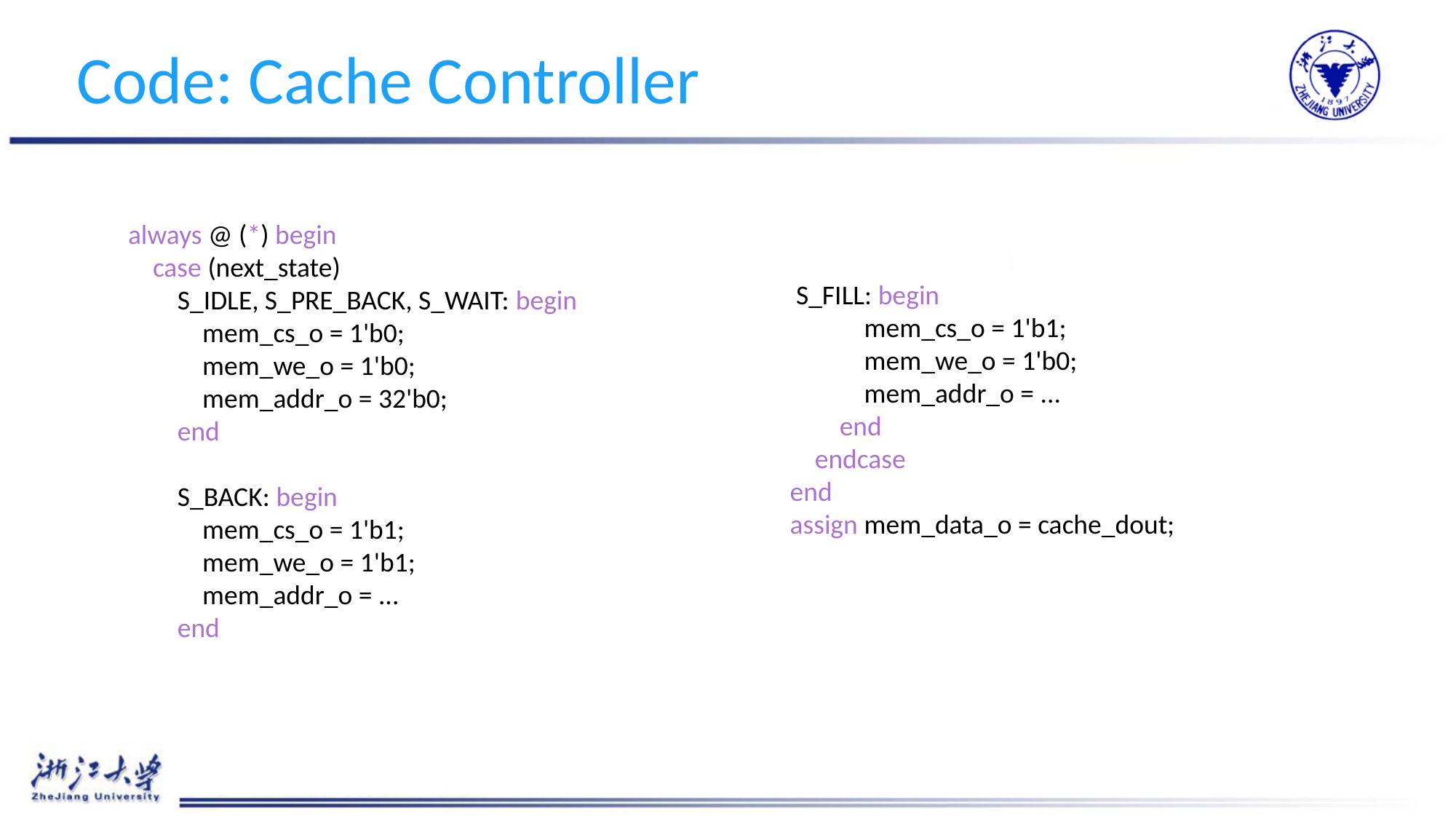

# Code: Cache Controller
always @ (*) begin
    case (next_state)
        S_IDLE, S_PRE_BACK, S_WAIT: begin
            mem_cs_o = 1'b0;
            mem_we_o = 1'b0;
            mem_addr_o = 32'b0;
        end

        S_BACK: begin
            mem_cs_o = 1'b1;
            mem_we_o = 1'b1;
            mem_addr_o = ...
        end
 S_FILL: begin
            mem_cs_o = 1'b1;
            mem_we_o = 1'b0;
            mem_addr_o = ...
        end
    endcase
end
assign mem_data_o = cache_dout;